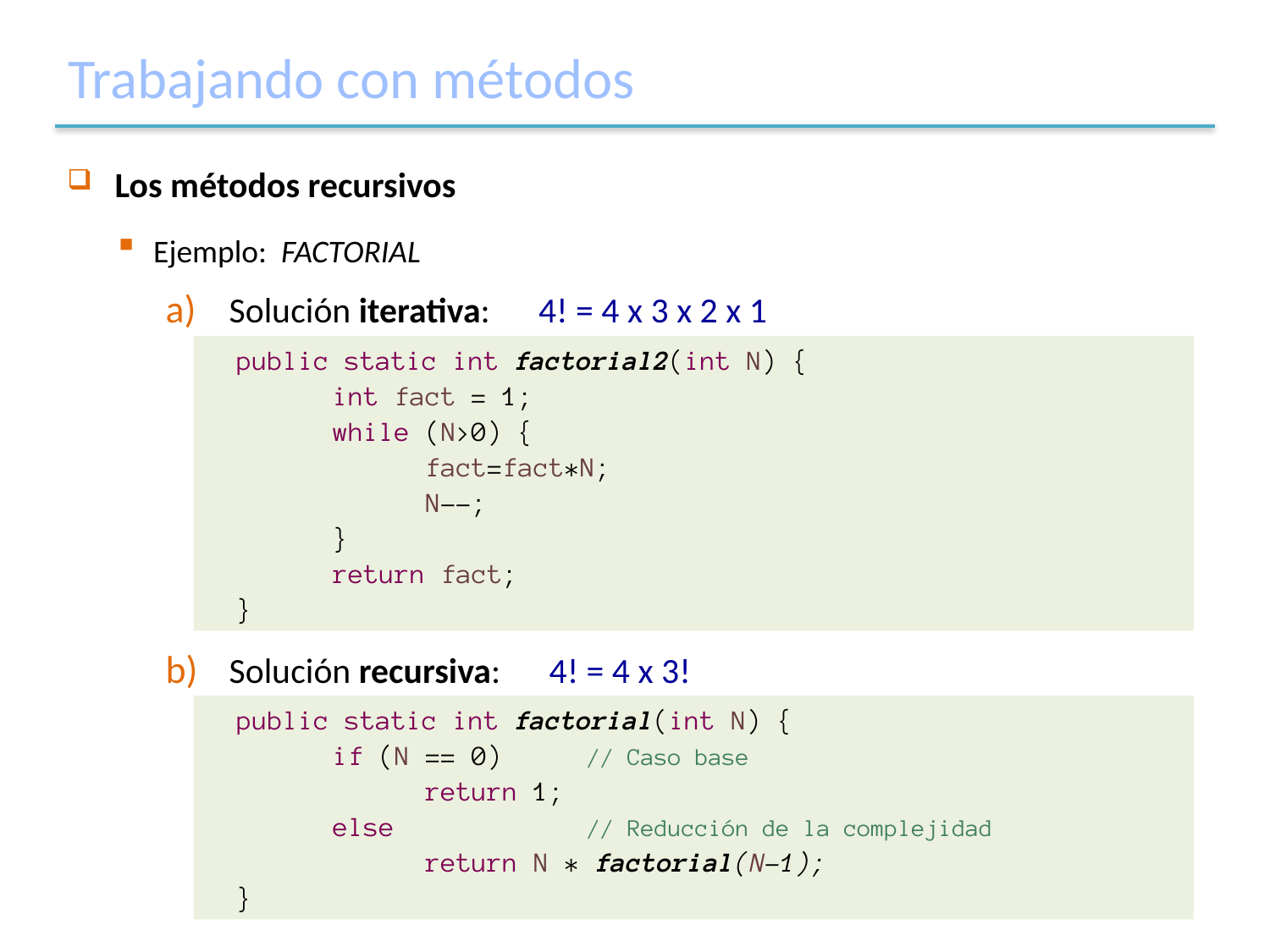

# Trabajando con métodos
Los métodos recursivos
Ejemplo:  FACTORIAL
Solución iterativa:      4! = 4 x 3 x 2 x 1
  public static int factorial2(int N) {
	int fact = 1;
	while (N>0) {
	      fact=fact*N;
	      N--;
	}
	return fact;
  }
Solución recursiva:      4! = 4 x 3!
  public static int factorial(int N) {
	if (N == 0) 	// Caso base
	      return 1;
	else		// Reducción de la complejidad
	      return N * factorial(N-1);
  }